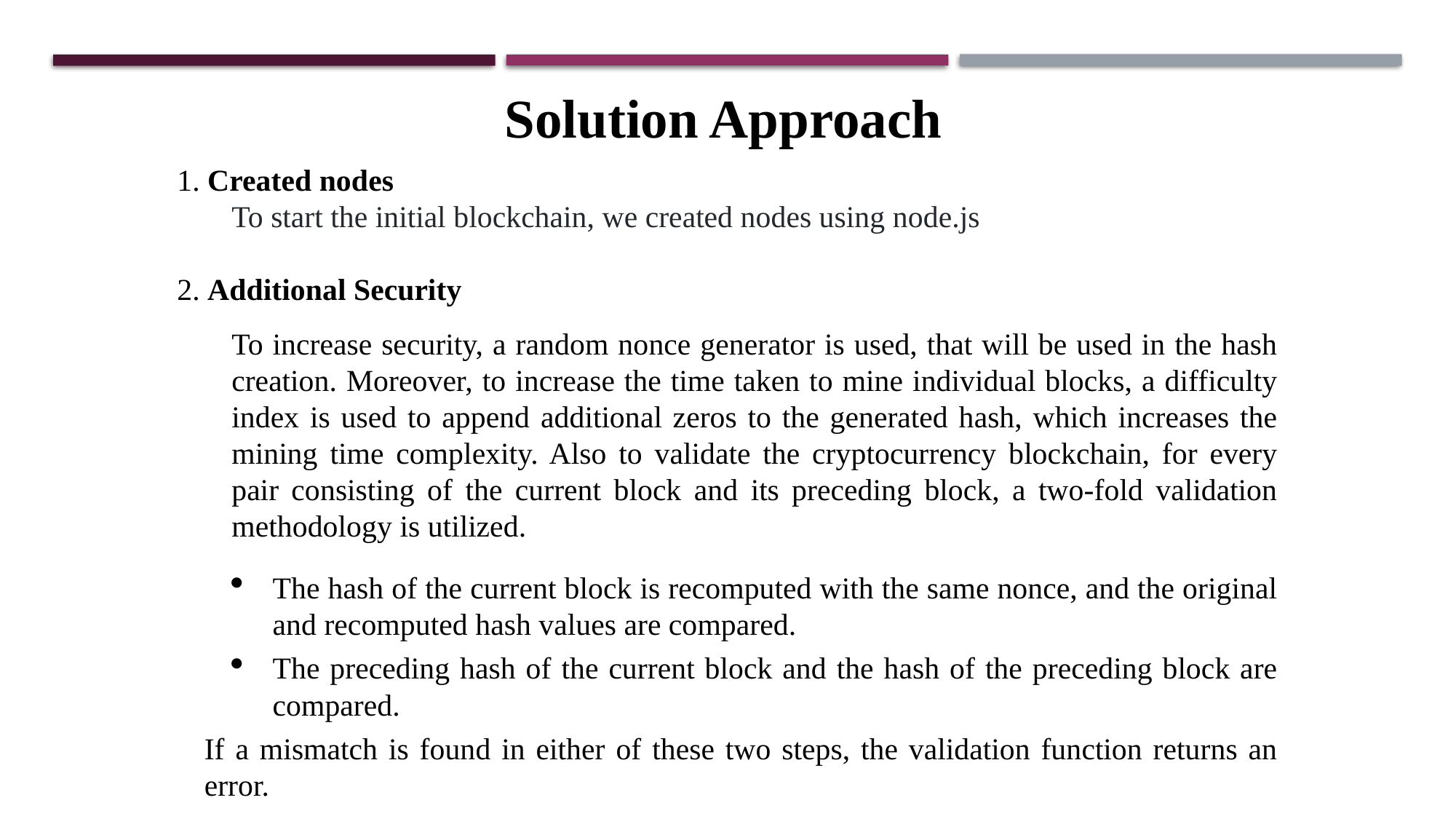

Solution Approach
1. Created nodes
To start the initial blockchain, we created nodes using node.js

2. Additional Security
To increase security, a random nonce generator is used, that will be used in the hash creation. Moreover, to increase the time taken to mine individual blocks, a difficulty index is used to append additional zeros to the generated hash, which increases the mining time complexity. Also to validate the cryptocurrency blockchain, for every pair consisting of the current block and its preceding block, a two-fold validation methodology is utilized.
The hash of the current block is recomputed with the same nonce, and the original and recomputed hash values are compared.
The preceding hash of the current block and the hash of the preceding block are compared.
If a mismatch is found in either of these two steps, the validation function returns an error.